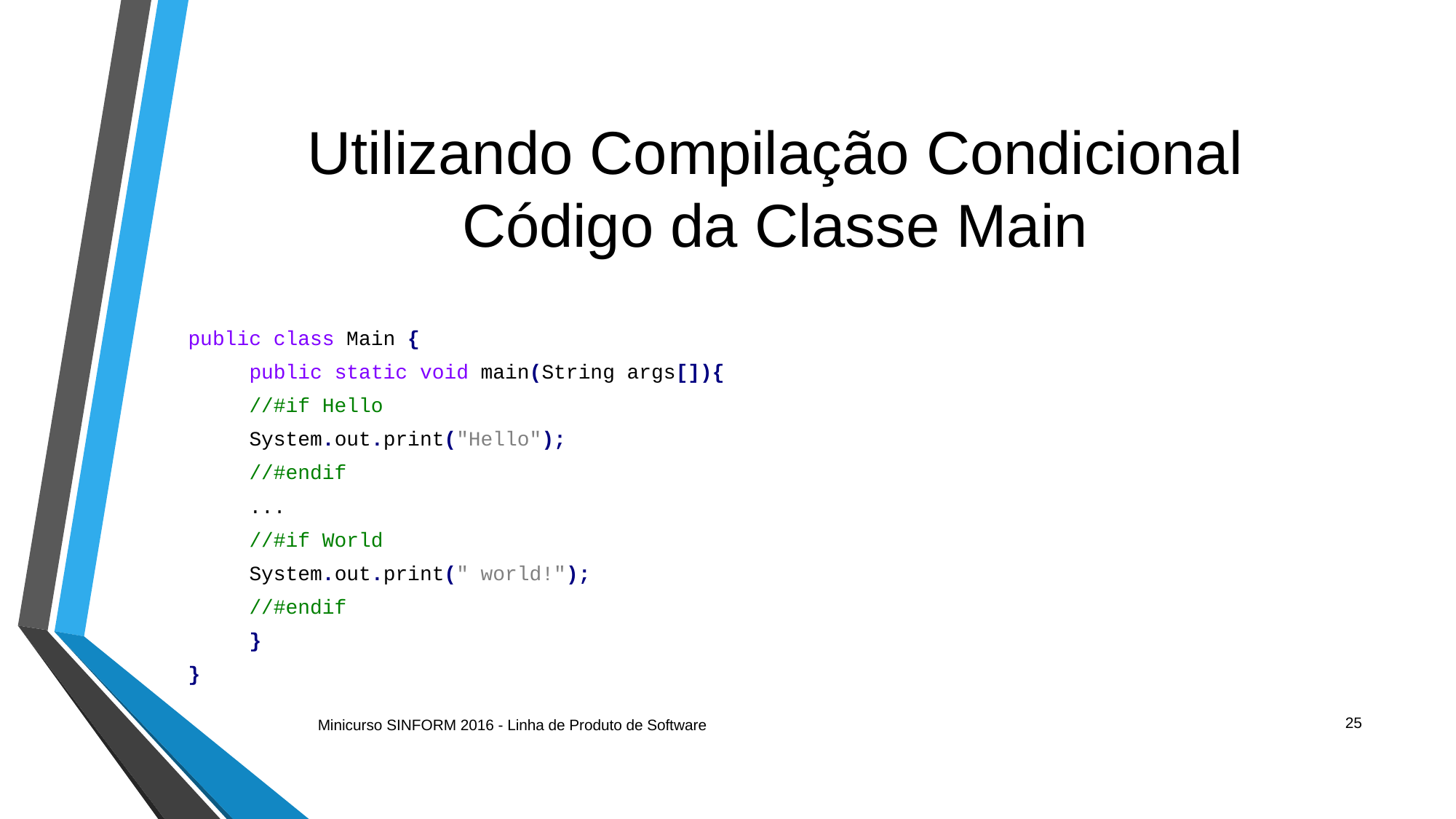

# Utilizando Compilação Condicional Código da Classe Main
public class Main {
	public static void main(String args[]){
		//#if Hello
		System.out.print("Hello");
		//#endif
		...
		//#if World
		System.out.print(" world!");
		//#endif
	}
}
25
Minicurso SINFORM 2016 - Linha de Produto de Software